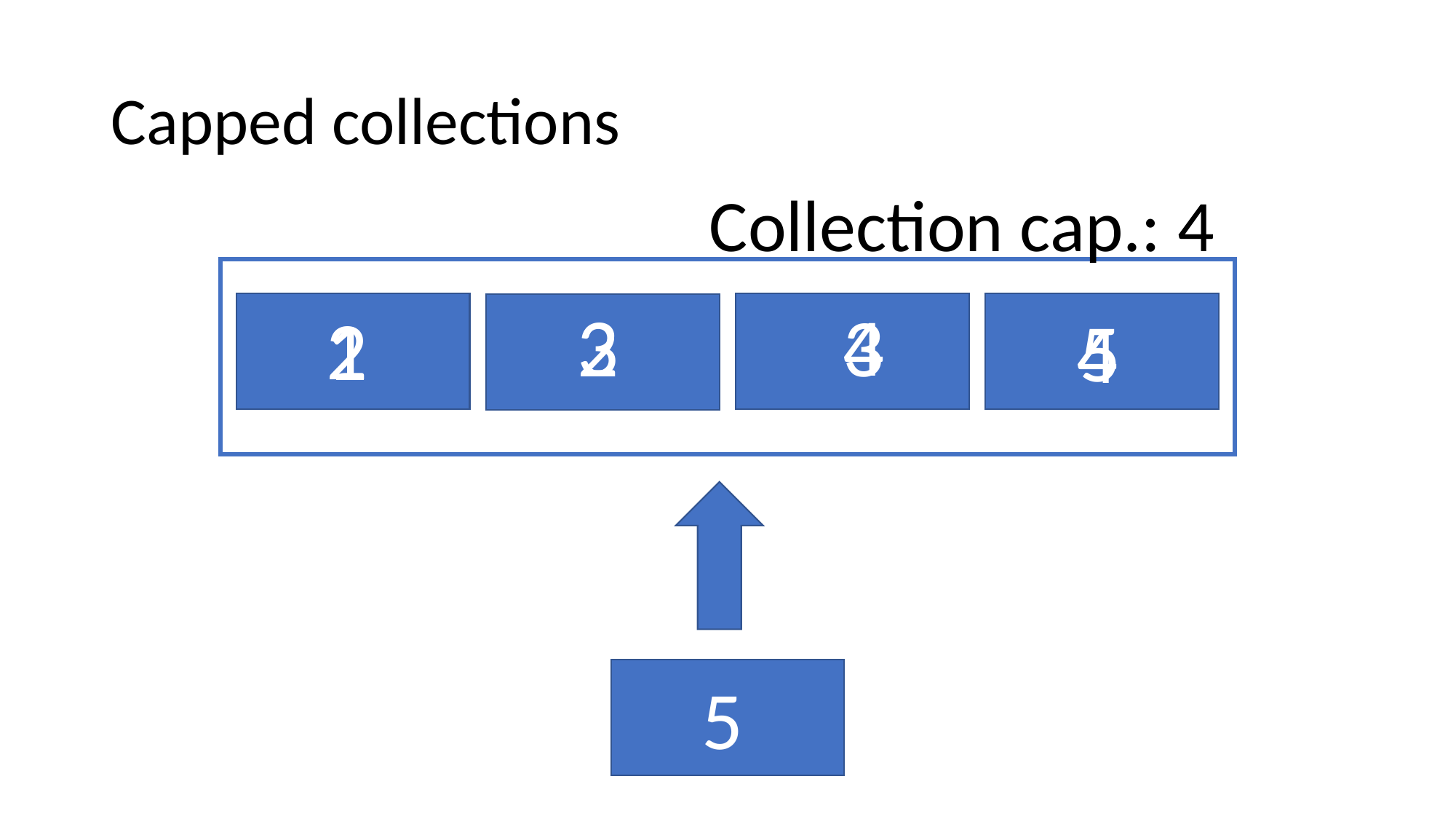

# Capped collections
Collection cap.: 4

3
4
2
3
2

1

5
4

5